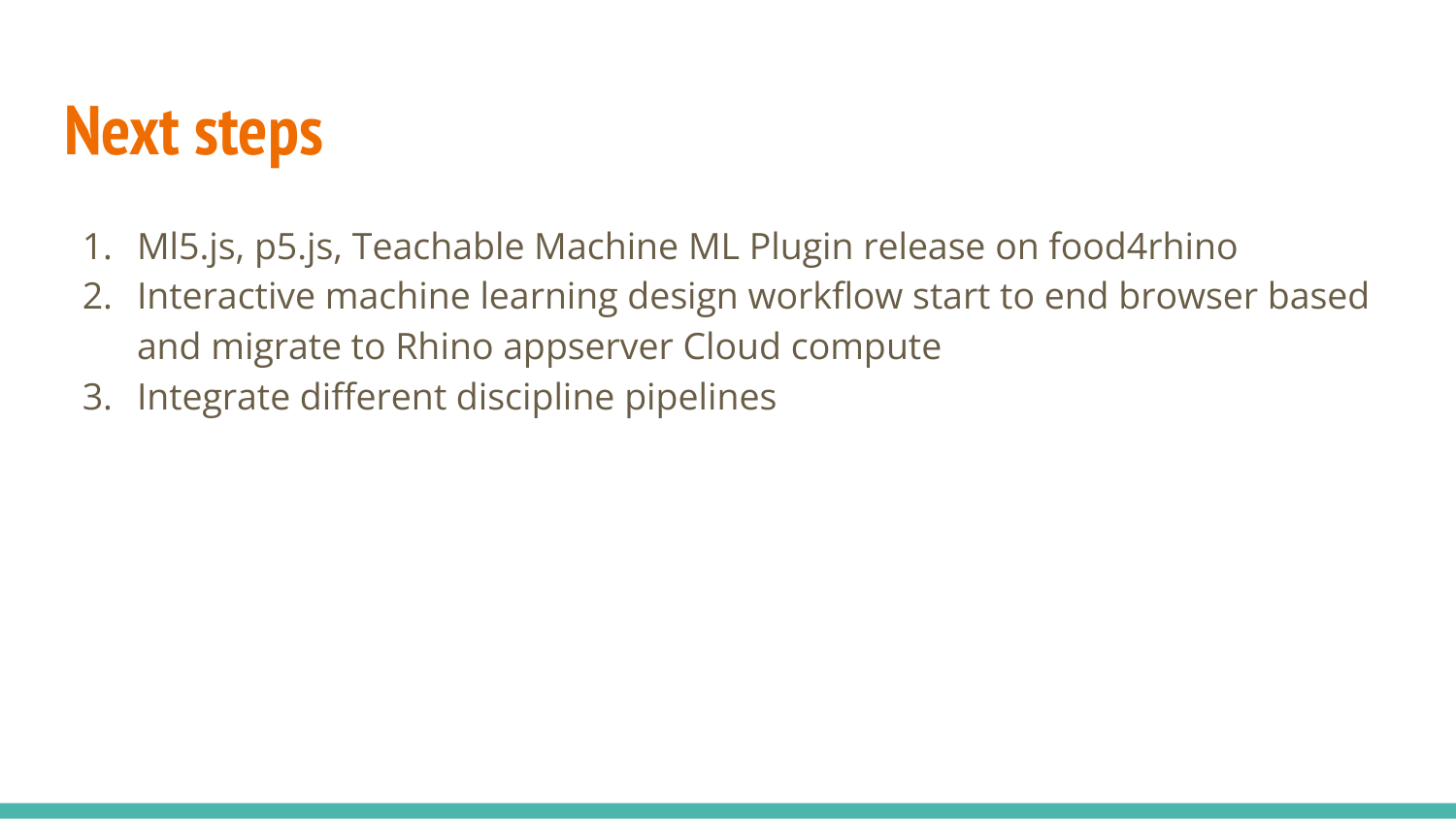

# Next steps
Ml5.js, p5.js, Teachable Machine ML Plugin release on food4rhino
Interactive machine learning design workflow start to end browser based and migrate to Rhino appserver Cloud compute
Integrate different discipline pipelines